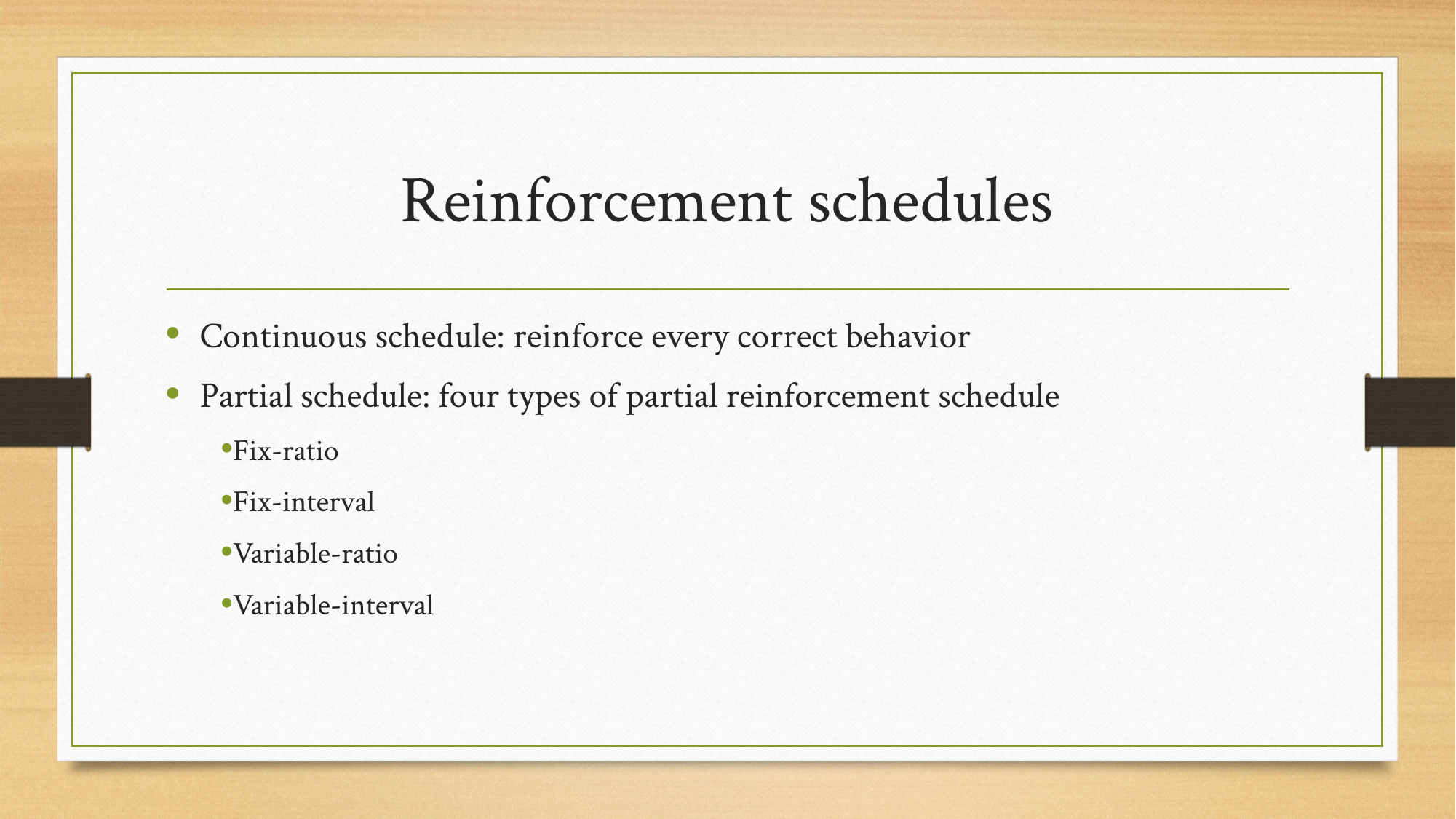

# Reinforcement schedules
Continuous schedule: reinforce every correct behavior
Partial schedule: four types of partial reinforcement schedule
Fix-ratio
Fix-interval
Variable-ratio
Variable-interval